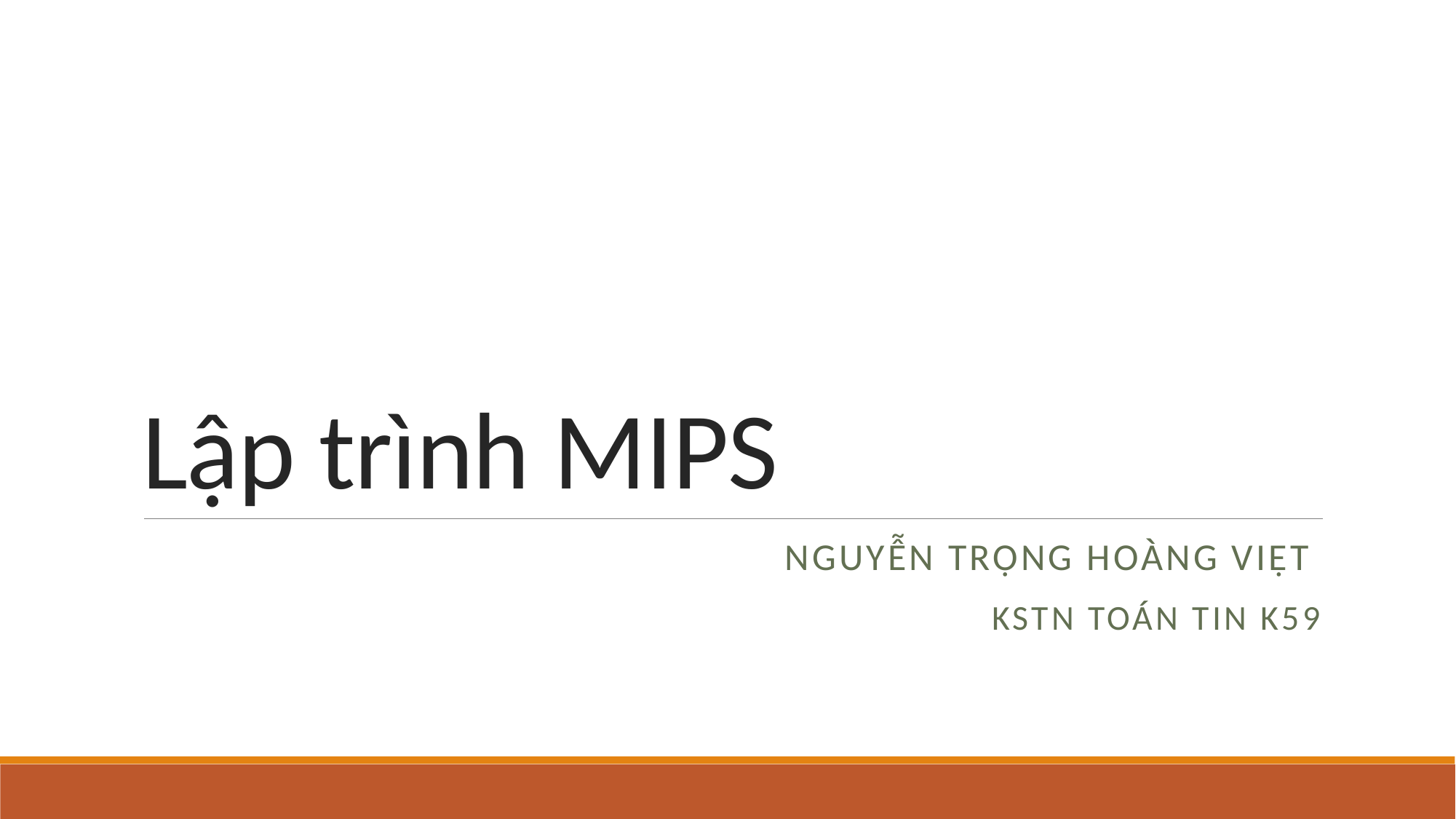

# Lập trình MIPS
NGUYỄN TRỌNG HOÀNG VIỆT
KSTN TOÁN TIN K59